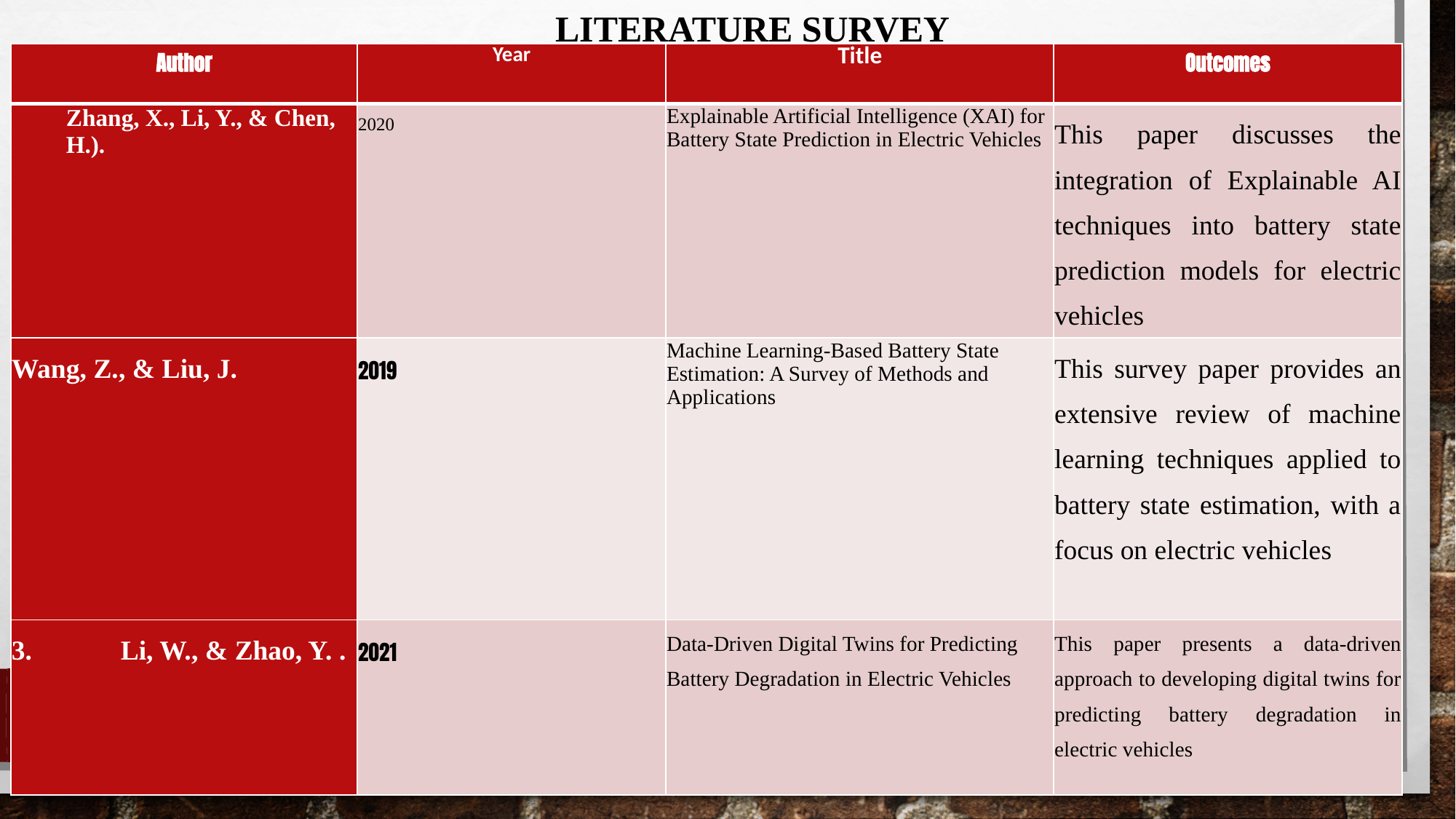

LITERATURE SURVEY
| Author | Year | Title | Outcomes |
| --- | --- | --- | --- |
| Zhang, X., Li, Y., & Chen, H.). | 2020 | Explainable Artificial Intelligence (XAI) for Battery State Prediction in Electric Vehicles | This paper discusses the integration of Explainable AI techniques into battery state prediction models for electric vehicles |
| Wang, Z., & Liu, J. | 2019 | Machine Learning-Based Battery State Estimation: A Survey of Methods and Applications | This survey paper provides an extensive review of machine learning techniques applied to battery state estimation, with a focus on electric vehicles |
| 3. Li, W., & Zhao, Y. . | 2021 | Data-Driven Digital Twins for Predicting Battery Degradation in Electric Vehicles | This paper presents a data-driven approach to developing digital twins for predicting battery degradation in electric vehicles |